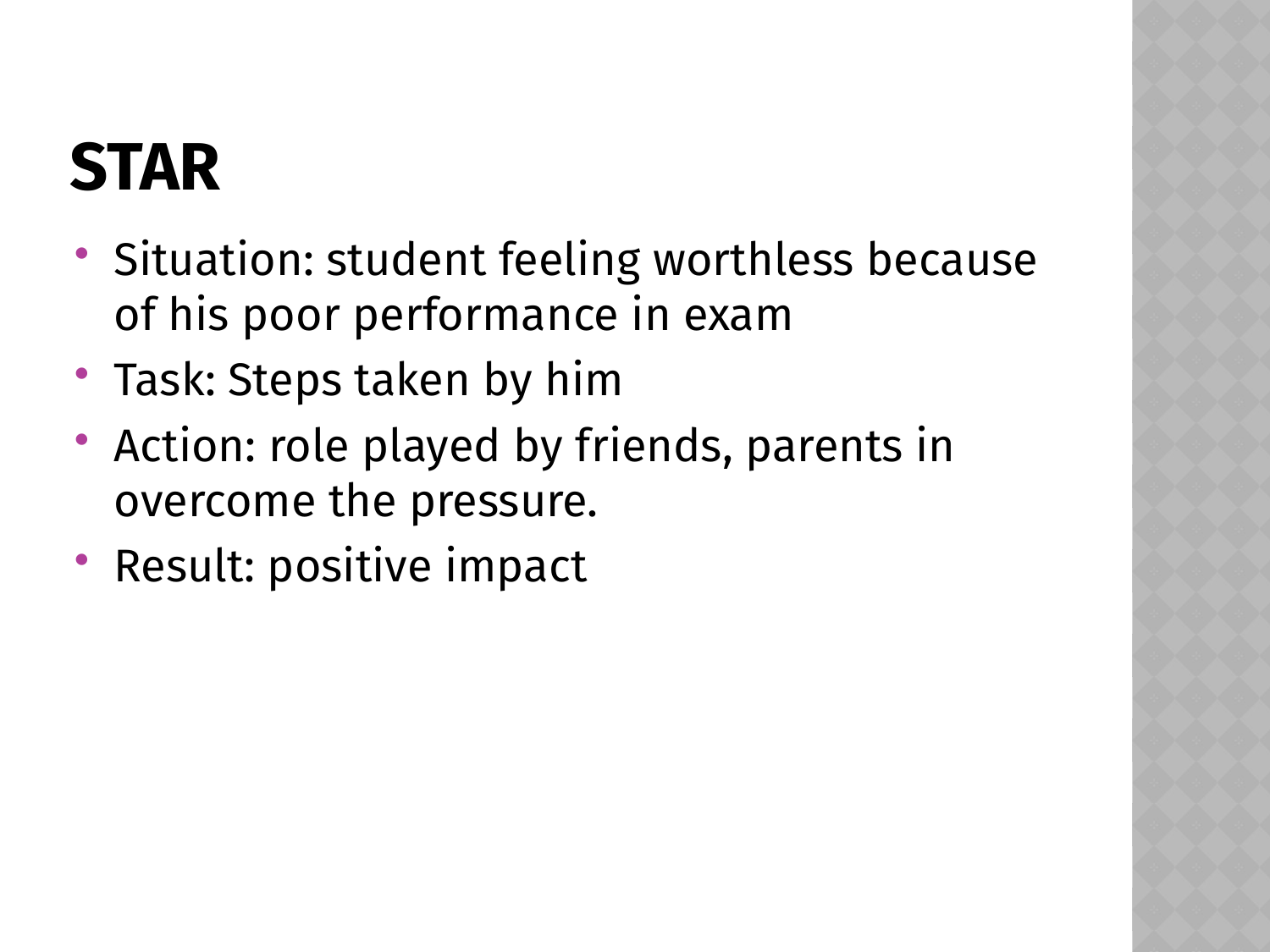

# Star
Situation: student feeling worthless because of his poor performance in exam
Task: Steps taken by him
Action: role played by friends, parents in overcome the pressure.
Result: positive impact